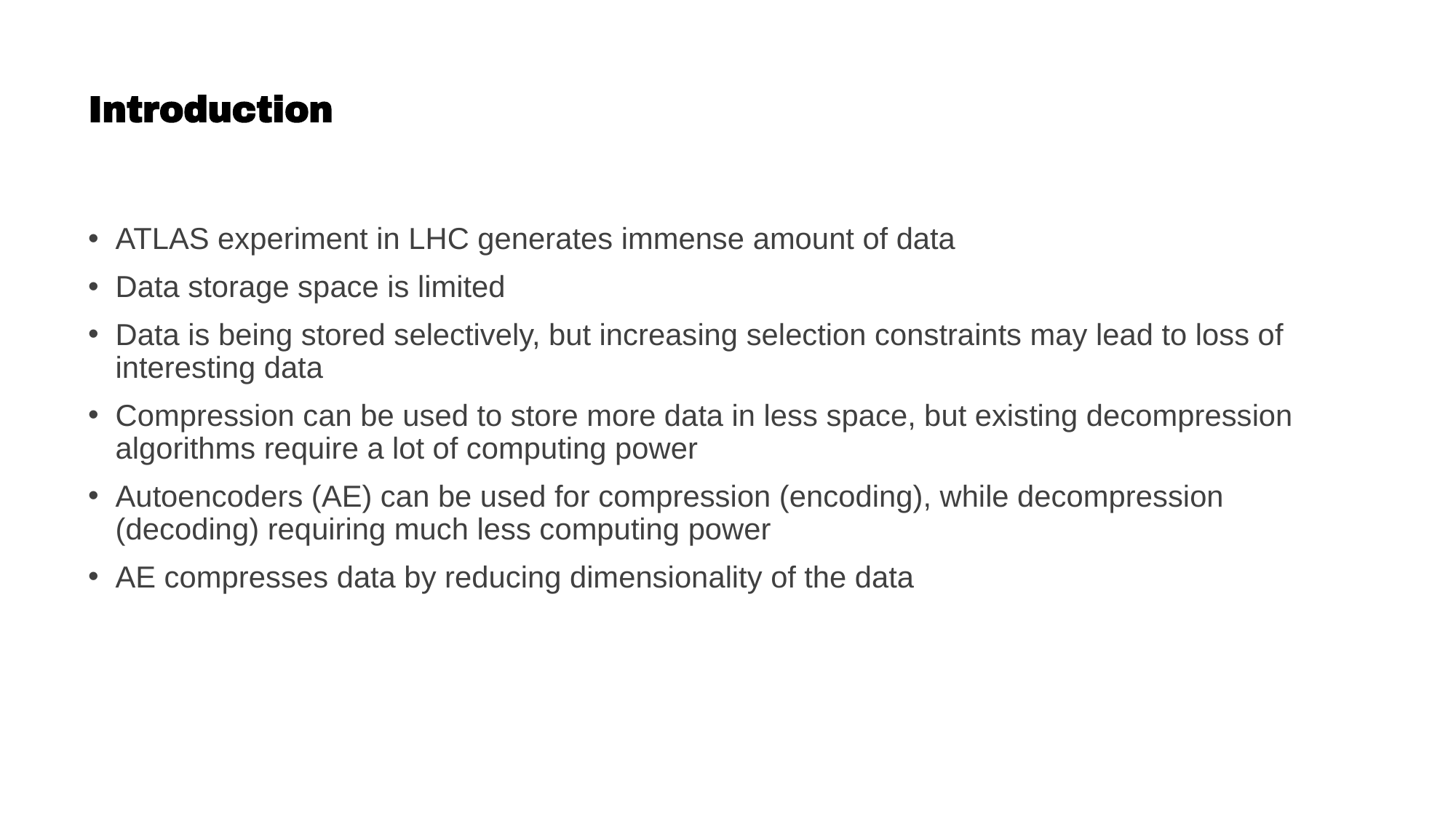

# Introduction
ATLAS experiment in LHC generates immense amount of data
Data storage space is limited
Data is being stored selectively, but increasing selection constraints may lead to loss of interesting data
Compression can be used to store more data in less space, but existing decompression algorithms require a lot of computing power
Autoencoders (AE) can be used for compression (encoding), while decompression (decoding) requiring much less computing power
AE compresses data by reducing dimensionality of the data